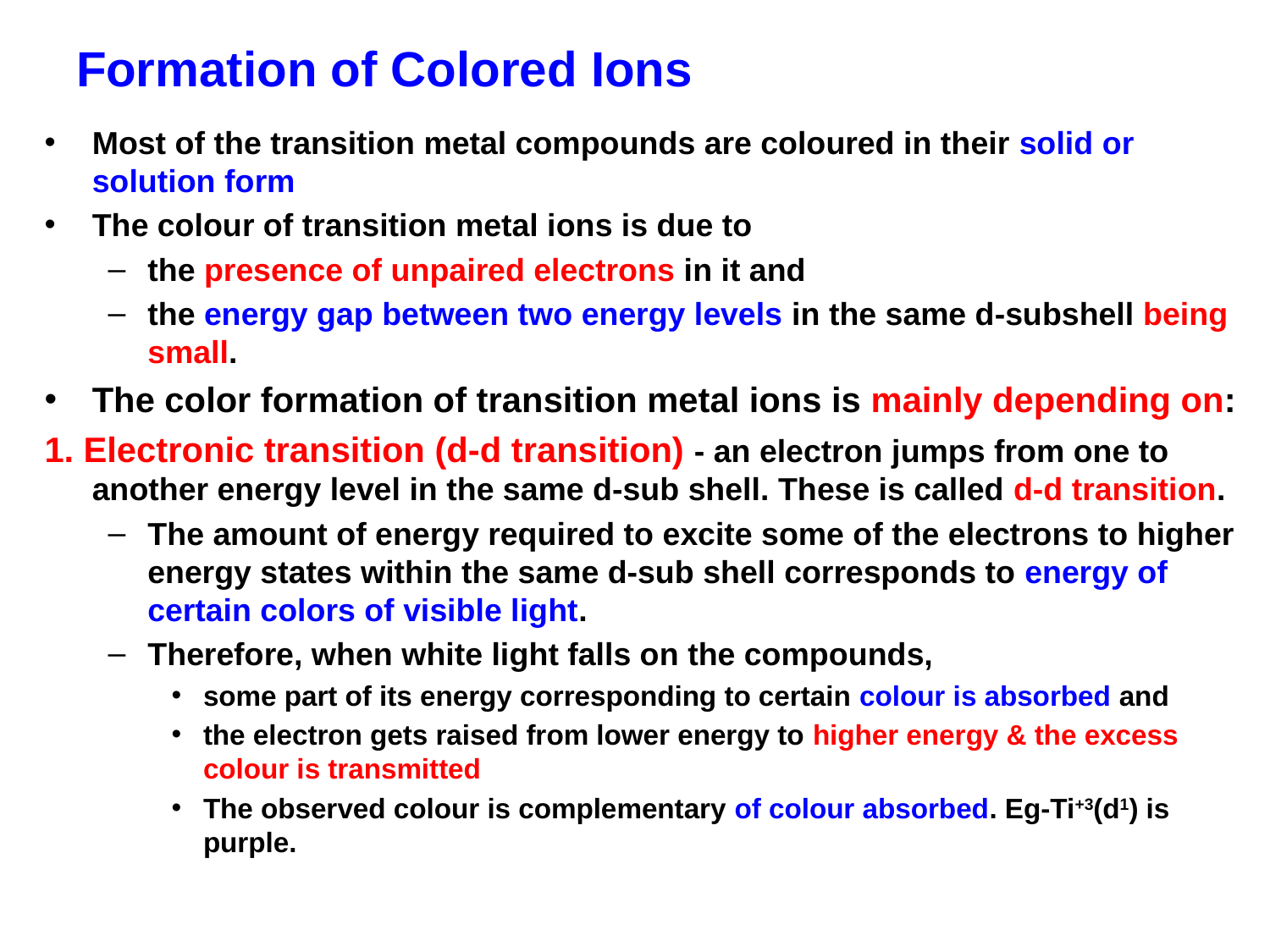

# Formation of Colored Ions
Most of the transition metal compounds are coloured in their solid or solution form
The colour of transition metal ions is due to
the presence of unpaired electrons in it and
the energy gap between two energy levels in the same d-subshell being small.
The color formation of transition metal ions is mainly depending on:
1. Electronic transition (d-d transition) - an electron jumps from one to another energy level in the same d-sub shell. These is called d-d transition.
The amount of energy required to excite some of the electrons to higher energy states within the same d-sub shell corresponds to energy of certain colors of visible light.
Therefore, when white light falls on the compounds,
some part of its energy corresponding to certain colour is absorbed and
the electron gets raised from lower energy to higher energy & the excess colour is transmitted
The observed colour is complementary of colour absorbed. Eg-Ti+3(d1) is purple.